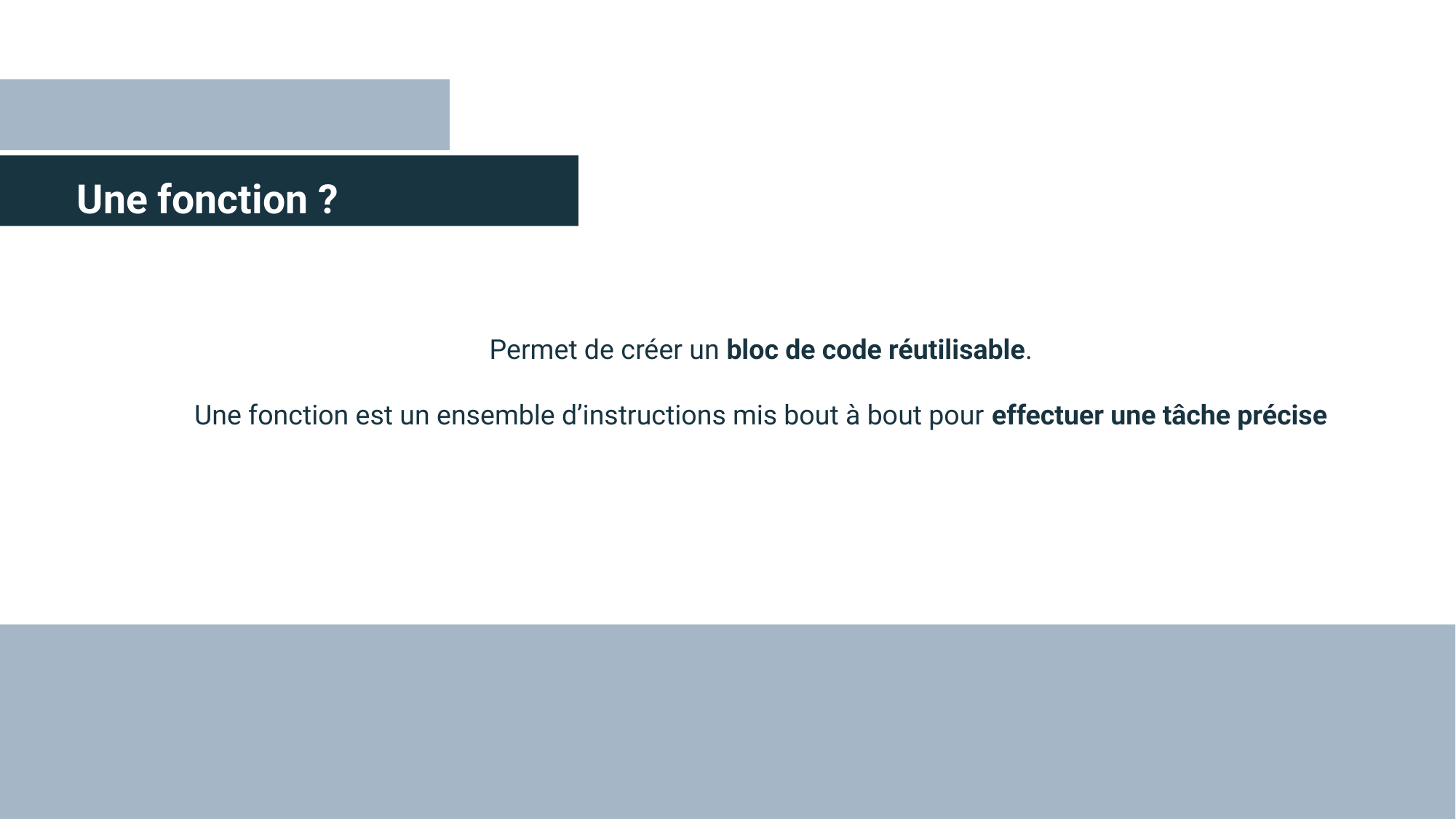

# Une fonction ?
Permet de créer un bloc de code réutilisable.
Une fonction est un ensemble d’instructions mis bout à bout pour effectuer une tâche précise